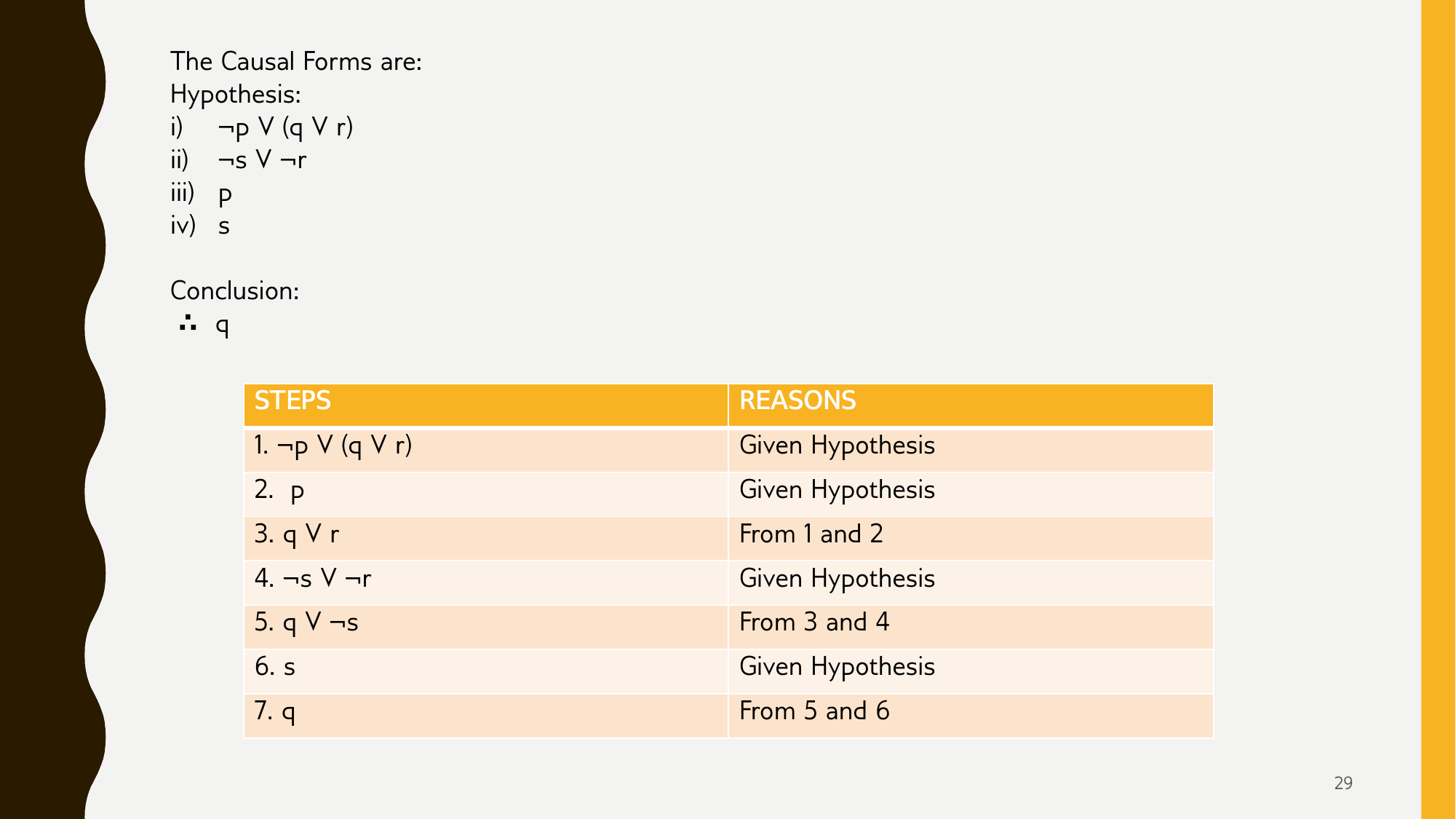

The Causal Forms are:
Hypothesis:
¬p V (q V r)
¬s V ¬r
p
s

Conclusion:
 ∴  q
| STEPS | REASONS |
| --- | --- |
| 1. ¬p V (q V r) | Given Hypothesis |
| 2. p | Given Hypothesis |
| 3. q V r | From 1 and 2 |
| 4. ¬s V ¬r | Given Hypothesis |
| 5. q V ¬s | From 3 and 4 |
| 6. s | Given Hypothesis |
| 7. q | From 5 and 6 |
29